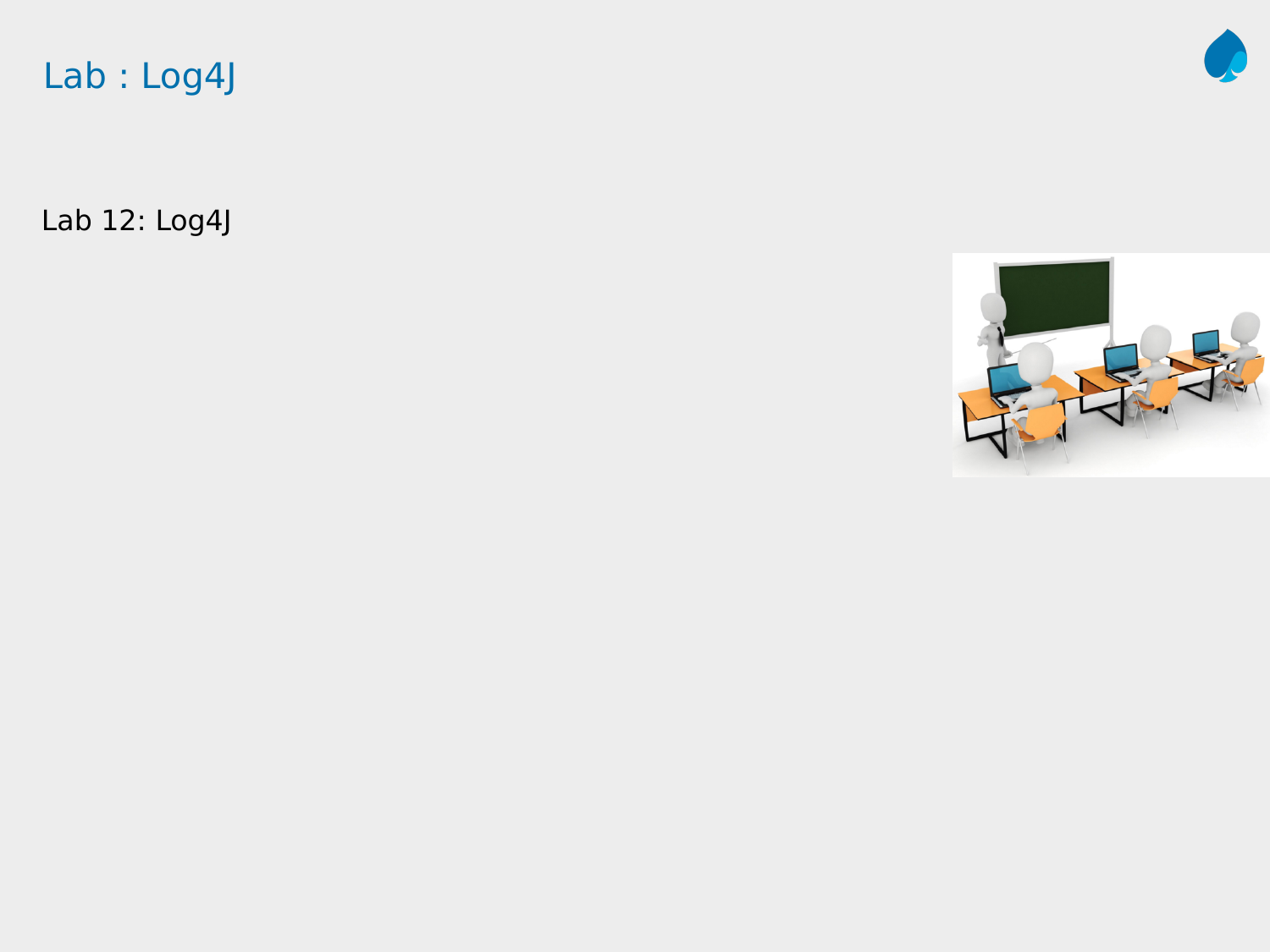

# Lab : Log4J
Lab 12: Log4J